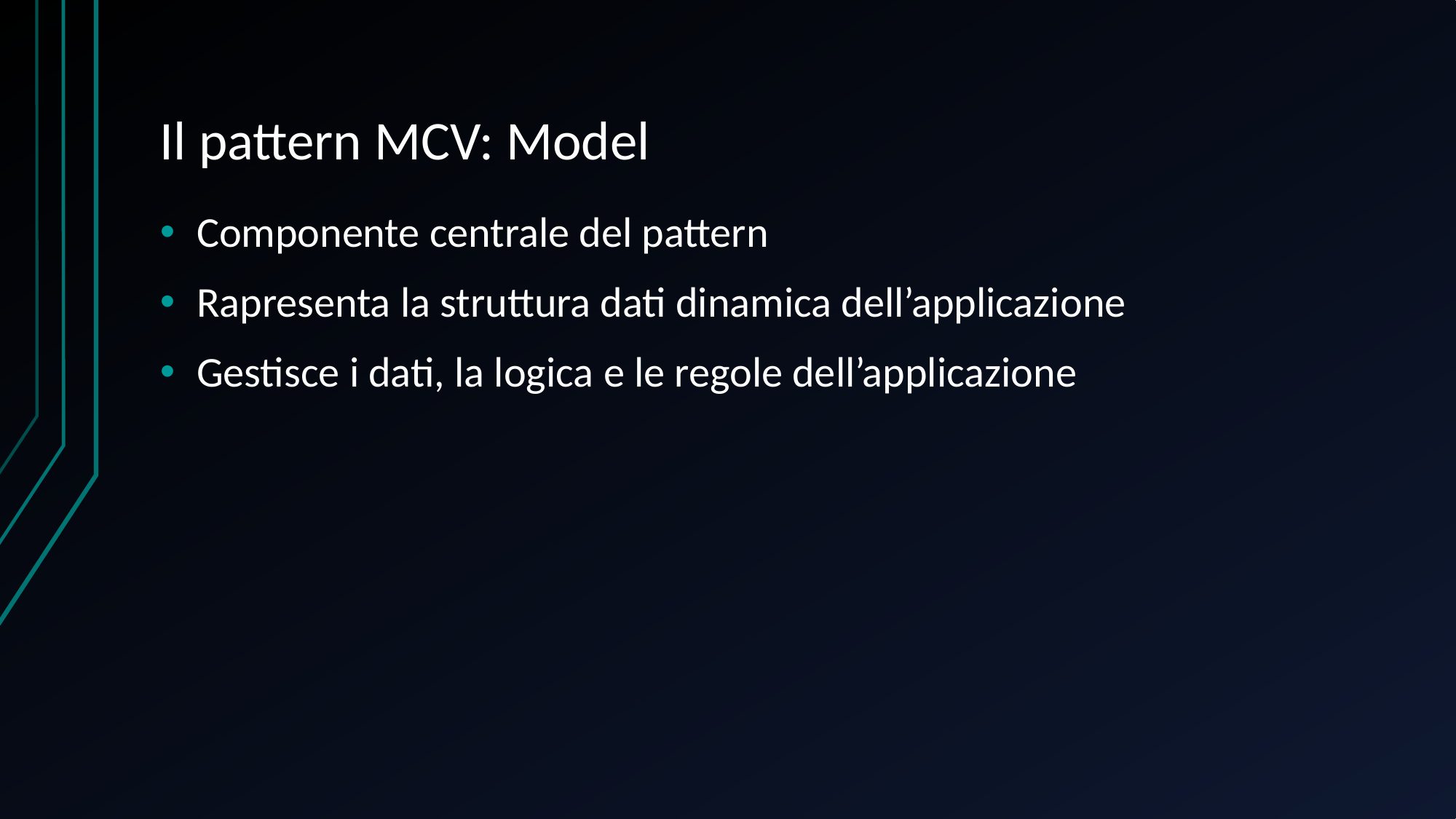

# Il pattern MCV: Model
Componente centrale del pattern
Rapresenta la struttura dati dinamica dell’applicazione
Gestisce i dati, la logica e le regole dell’applicazione